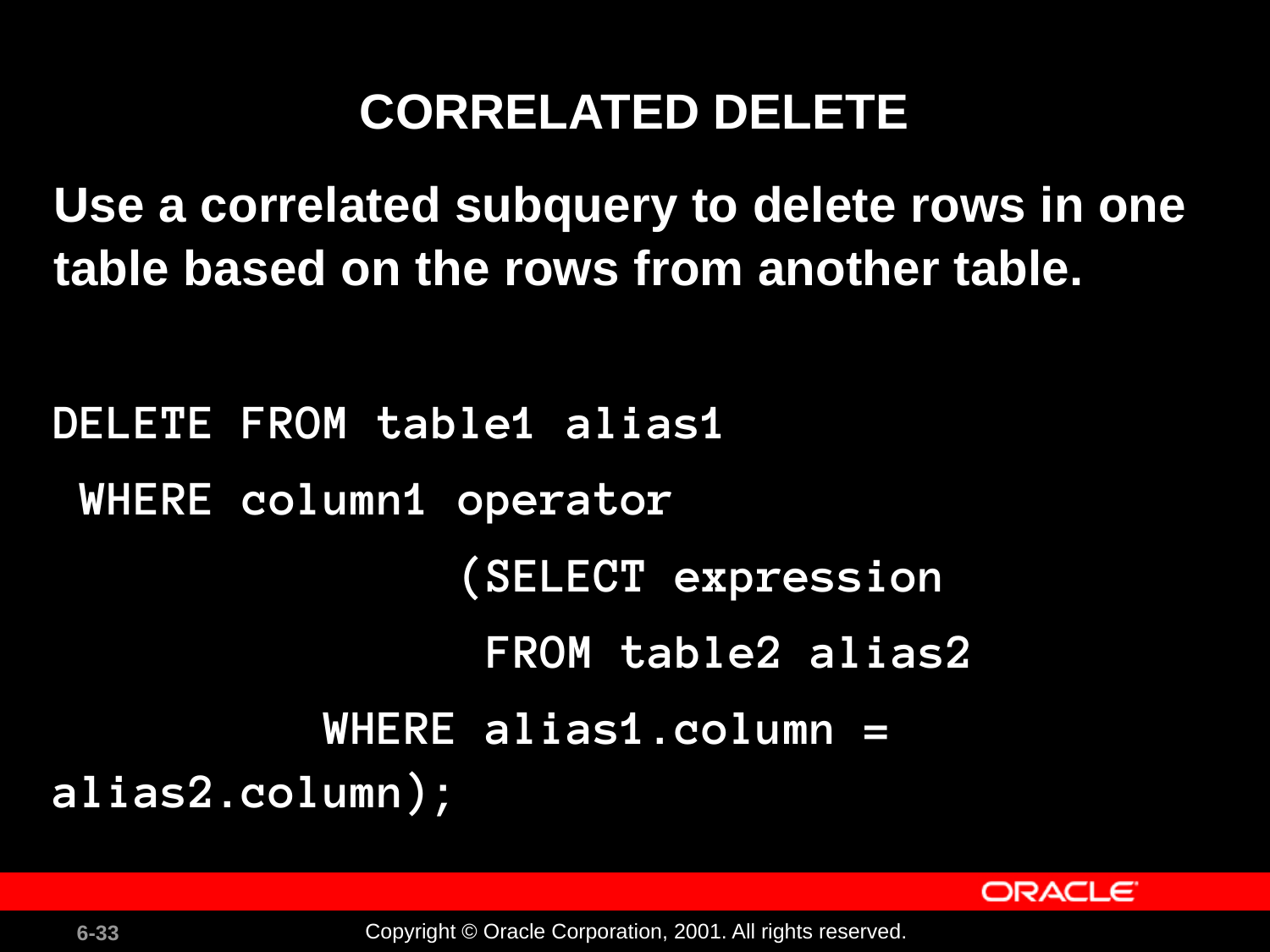

# CORRELATED DELETE
Use a correlated subquery to delete rows in one table based on the rows from another table.

DELETE FROM table1 alias1
 WHERE column1 operator
               (SELECT expression
                FROM table2 alias2
          WHERE alias1.column = alias2.column);